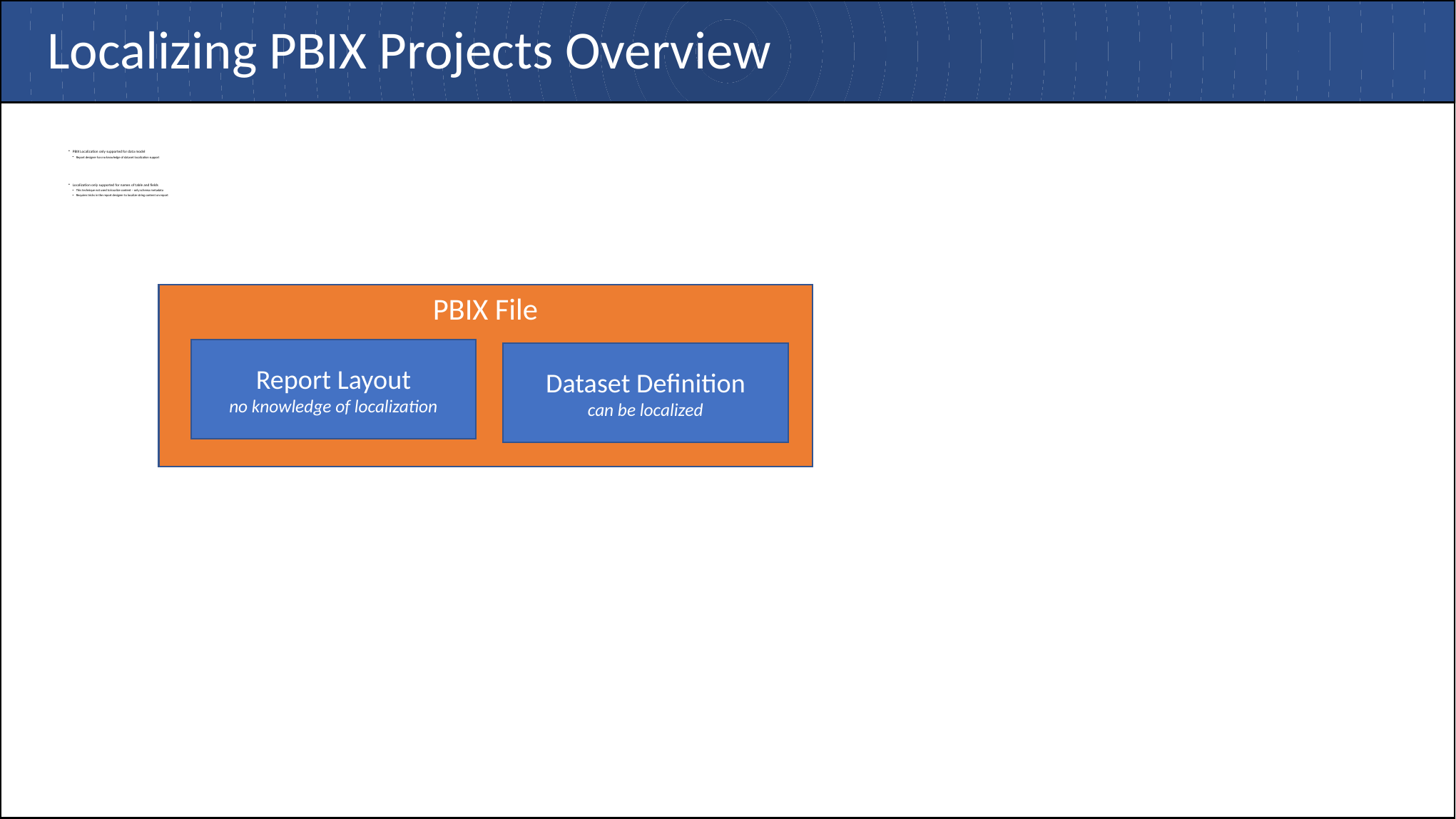

# Localizing PBIX Projects Overview
PBIX Localization only supported for data model
Report designer has no knowledge of dataset localization support

Localization only supported for names of table and fields
This technique not used to localize content – only schema metadata
Requires tricks in the report designer to localize string content on report

PBIX File
Report Layout
no knowledge of localization
Dataset Definition
can be localized